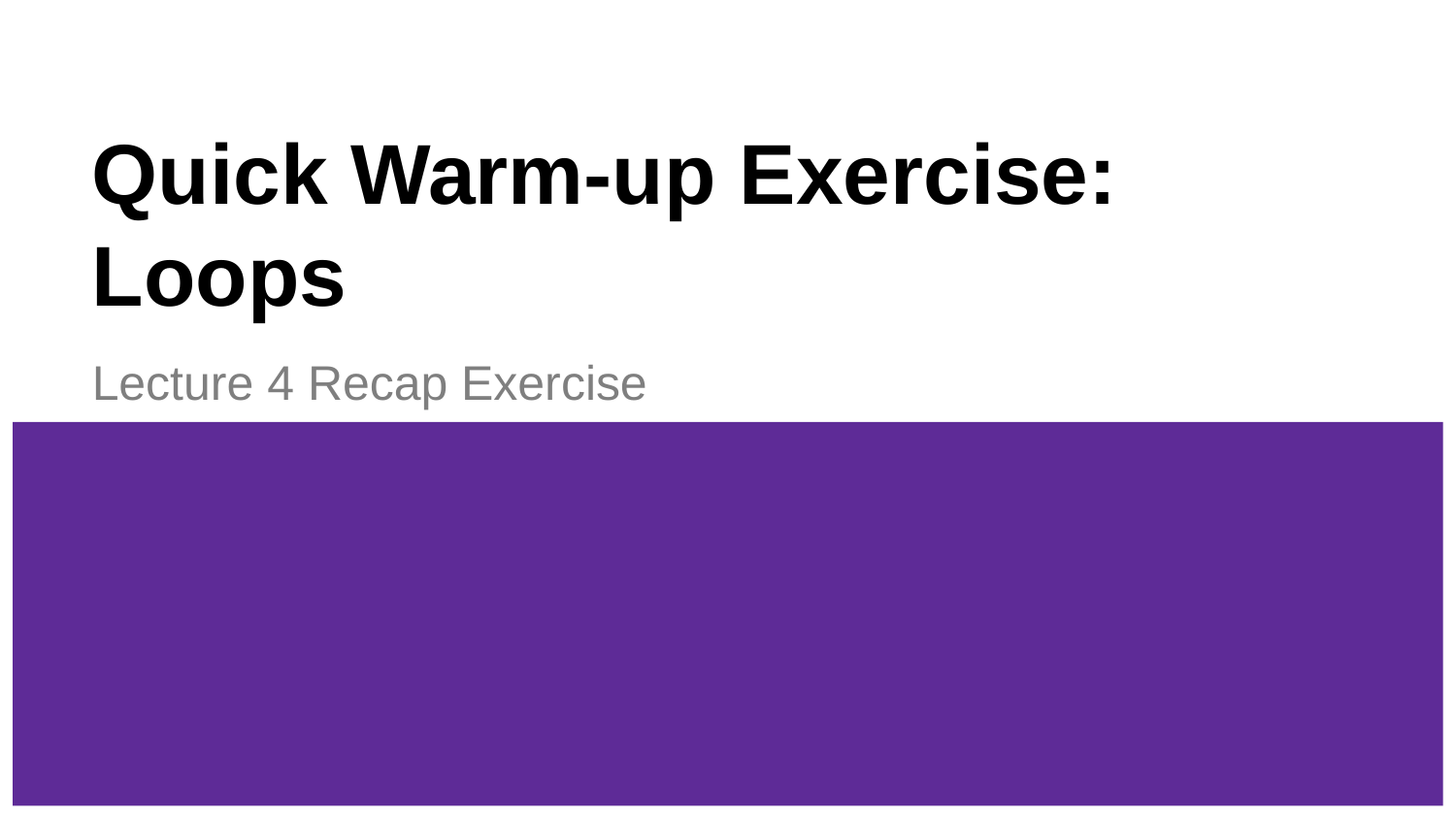

# Quick Warm-up Exercise:
Loops
Lecture 4 Recap Exercise